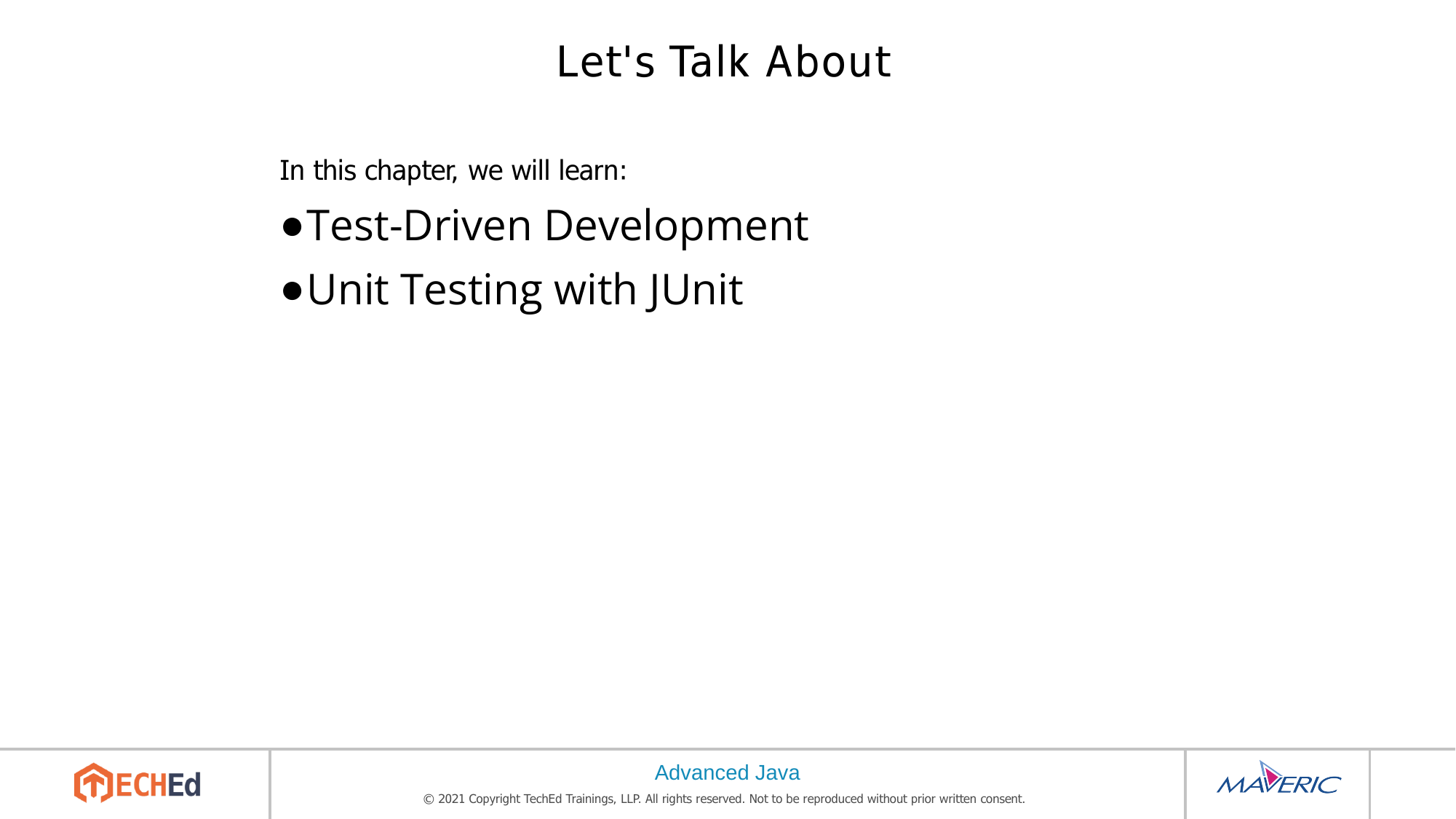

# Let's Talk About
In this chapter, we will learn:
Test-Driven Development
Unit Testing with JUnit